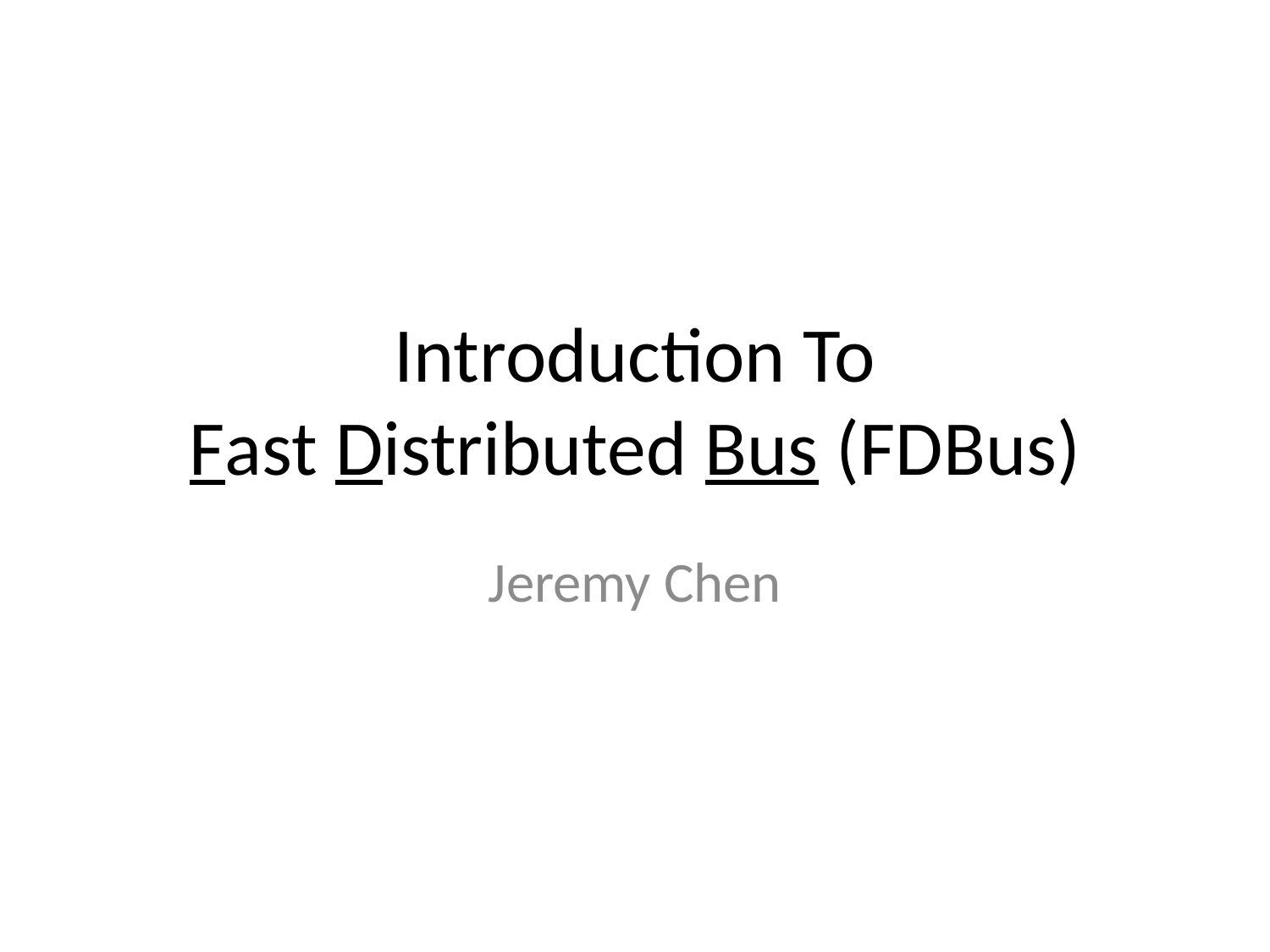

# Introduction To Fast Distributed Bus (FDBus)
Jeremy Chen